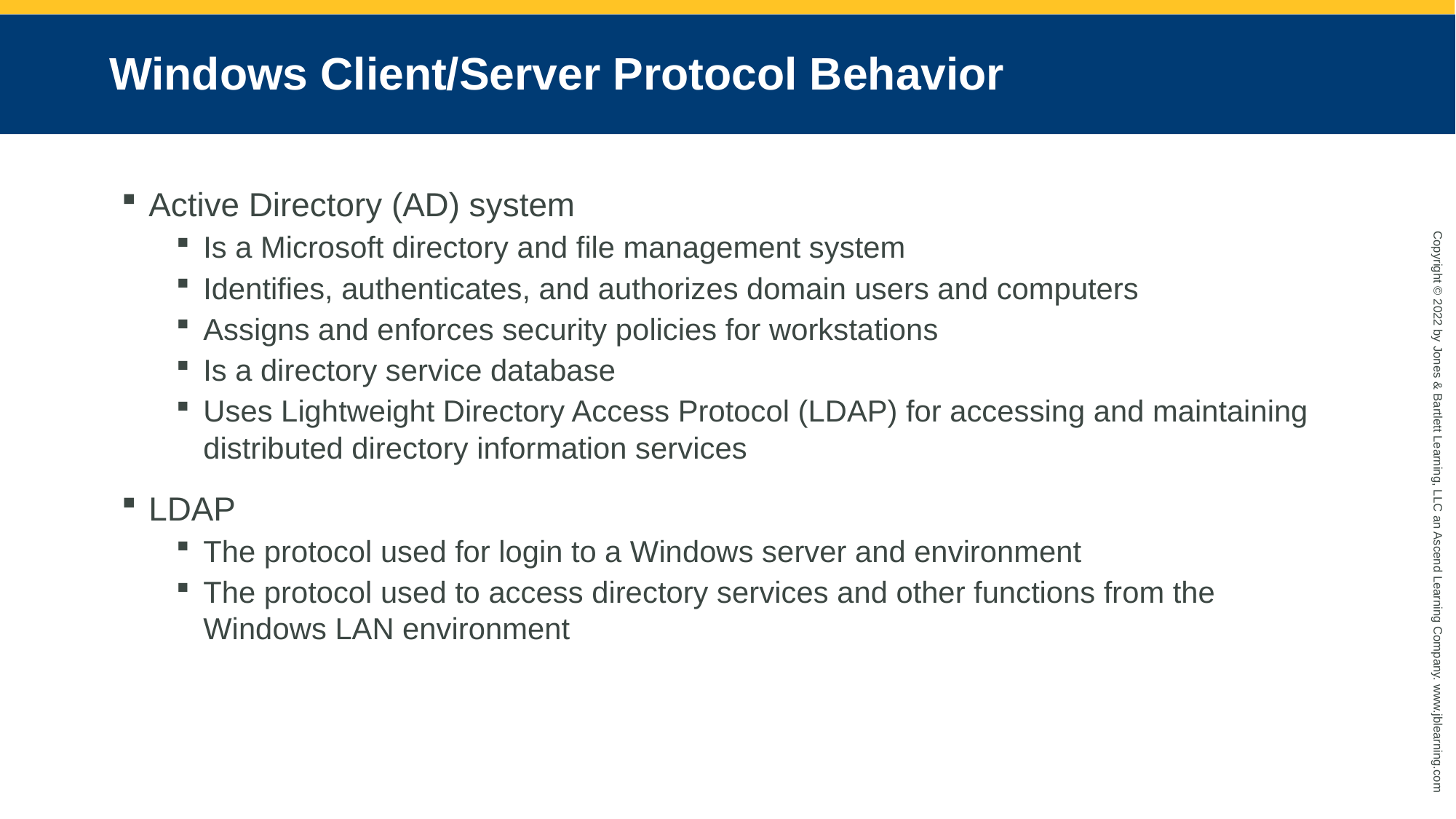

# Windows Client/Server Protocol Behavior
Active Directory (AD) system
Is a Microsoft directory and file management system
Identifies, authenticates, and authorizes domain users and computers
Assigns and enforces security policies for workstations
Is a directory service database
Uses Lightweight Directory Access Protocol (LDAP) for accessing and maintaining distributed directory information services
LDAP
The protocol used for login to a Windows server and environment
The protocol used to access directory services and other functions from the Windows LAN environment